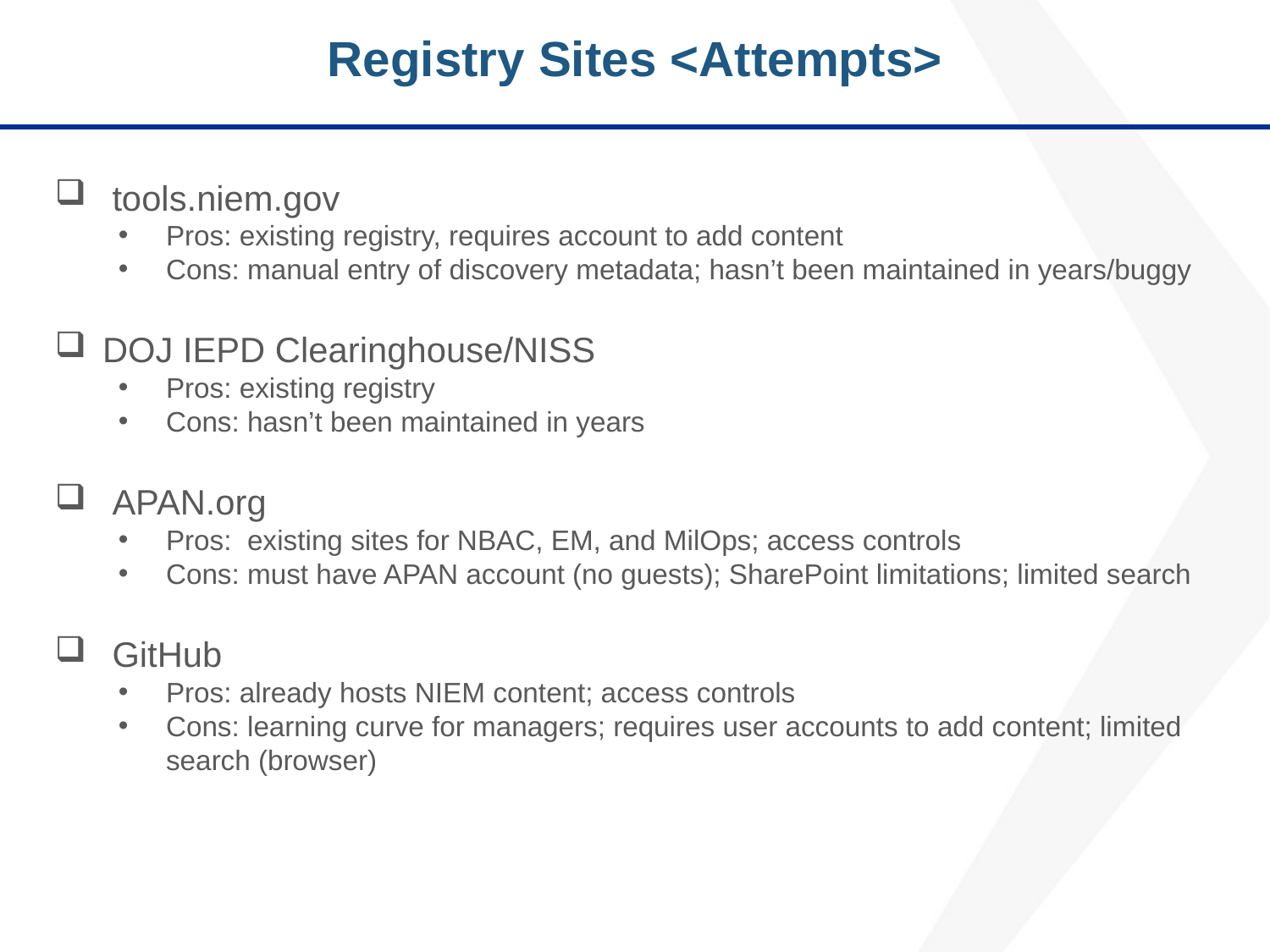

# Registry Sites <Attempts>
 tools.niem.gov
Pros: existing registry, requires account to add content
Cons: manual entry of discovery metadata; hasn’t been maintained in years/buggy
DOJ IEPD Clearinghouse/NISS
Pros: existing registry
Cons: hasn’t been maintained in years
 APAN.org
Pros:  existing sites for NBAC, EM, and MilOps; access controls
Cons: must have APAN account (no guests); SharePoint limitations; limited search
 GitHub
Pros: already hosts NIEM content; access controls
Cons: learning curve for managers; requires user accounts to add content; limited search (browser)